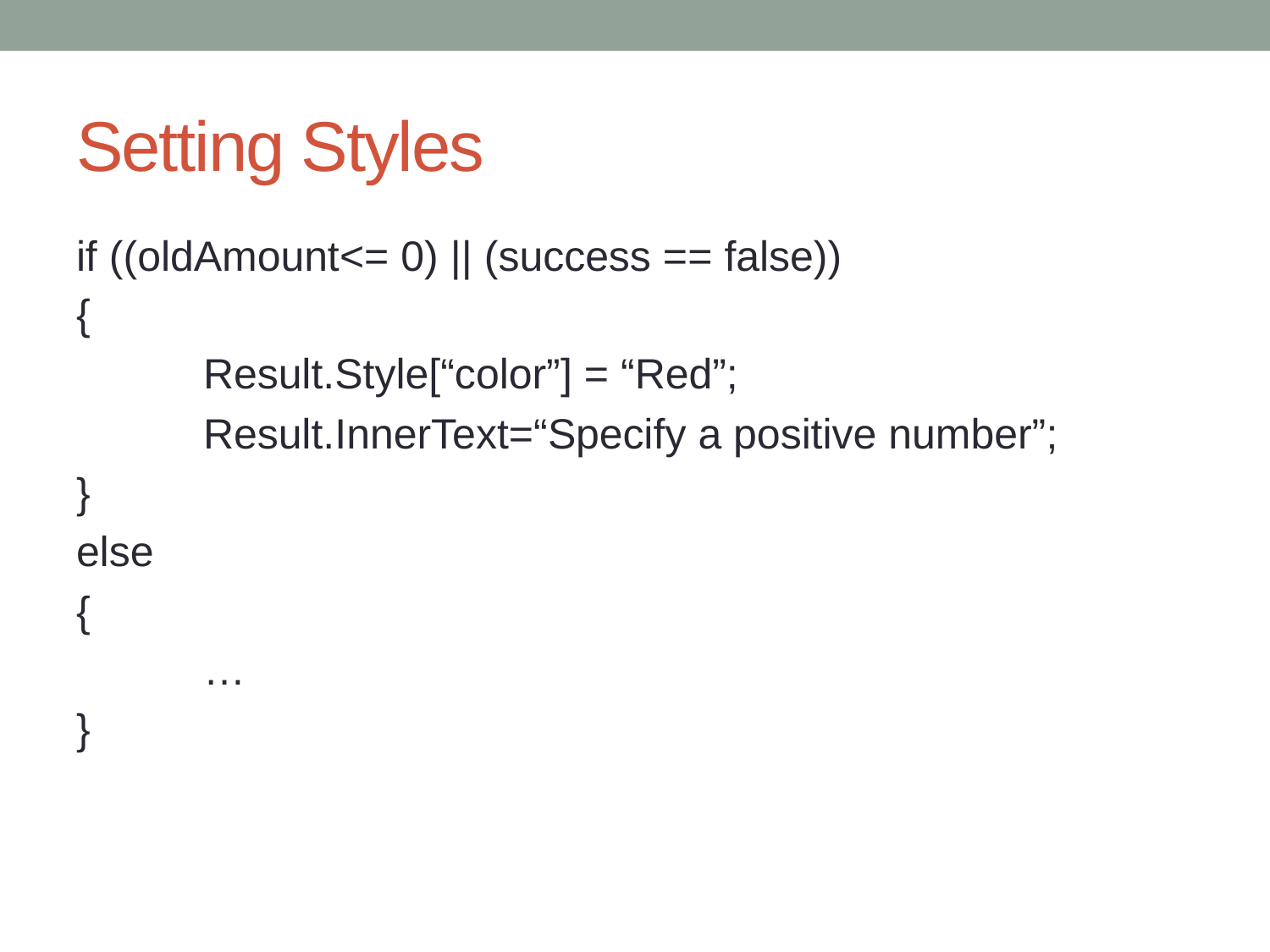

# Setting Styles
if ((oldAmount<= 0) || (success == false))
{
	Result.Style[“color”] = “Red”;
	Result.InnerText=“Specify a positive number”;
}
else
{
	…
}